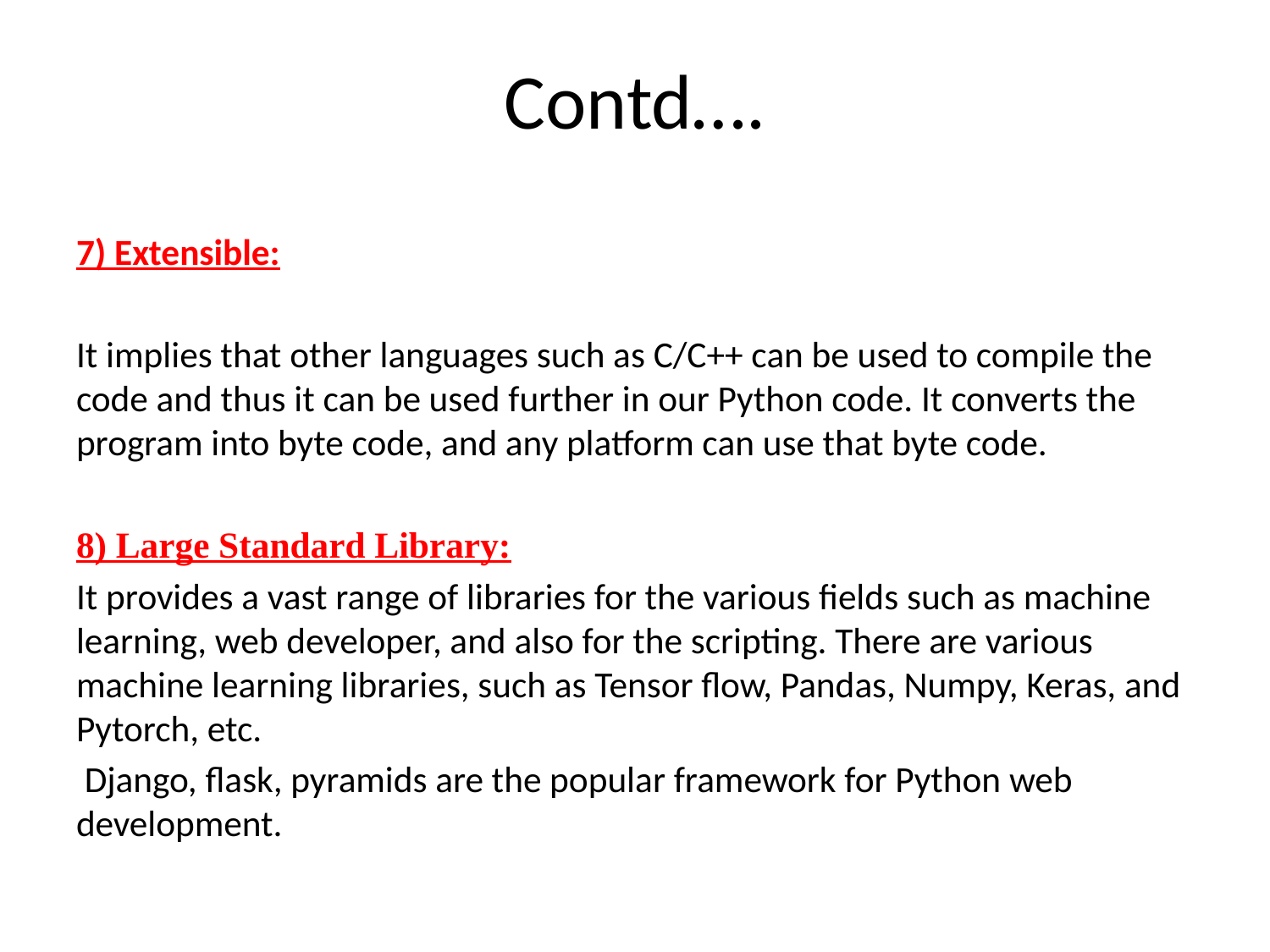

# Contd….
7) Extensible:

It implies that other languages such as C/C++ can be used to compile the code and thus it can be used further in our Python code. It converts the program into byte code, and any platform can use that byte code.

8) Large Standard Library:
It provides a vast range of libraries for the various fields such as machine learning, web developer, and also for the scripting. There are various machine learning libraries, such as Tensor flow, Pandas, Numpy, Keras, and Pytorch, etc.
 Django, flask, pyramids are the popular framework for Python web development.